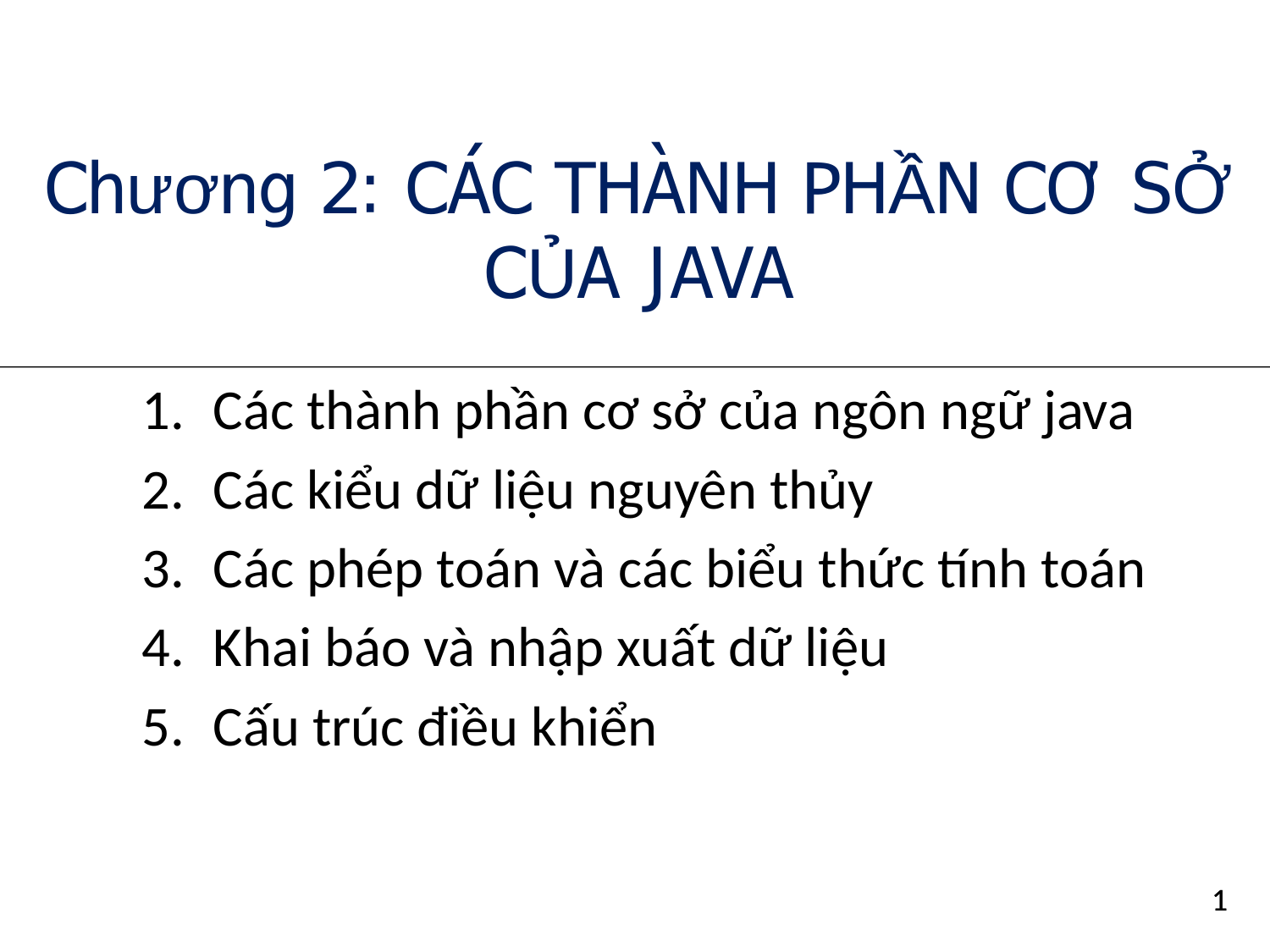

# Chương 2: CÁC THÀNH PHẦN CƠ SỞ CỦA JAVA

Các thành phần cơ sở của ngôn ngữ java
Các kiểu dữ liệu nguyên thủy
Các phép toán và các biểu thức tính toán
Khai báo và nhập xuất dữ liệu
Cấu trúc điều khiển